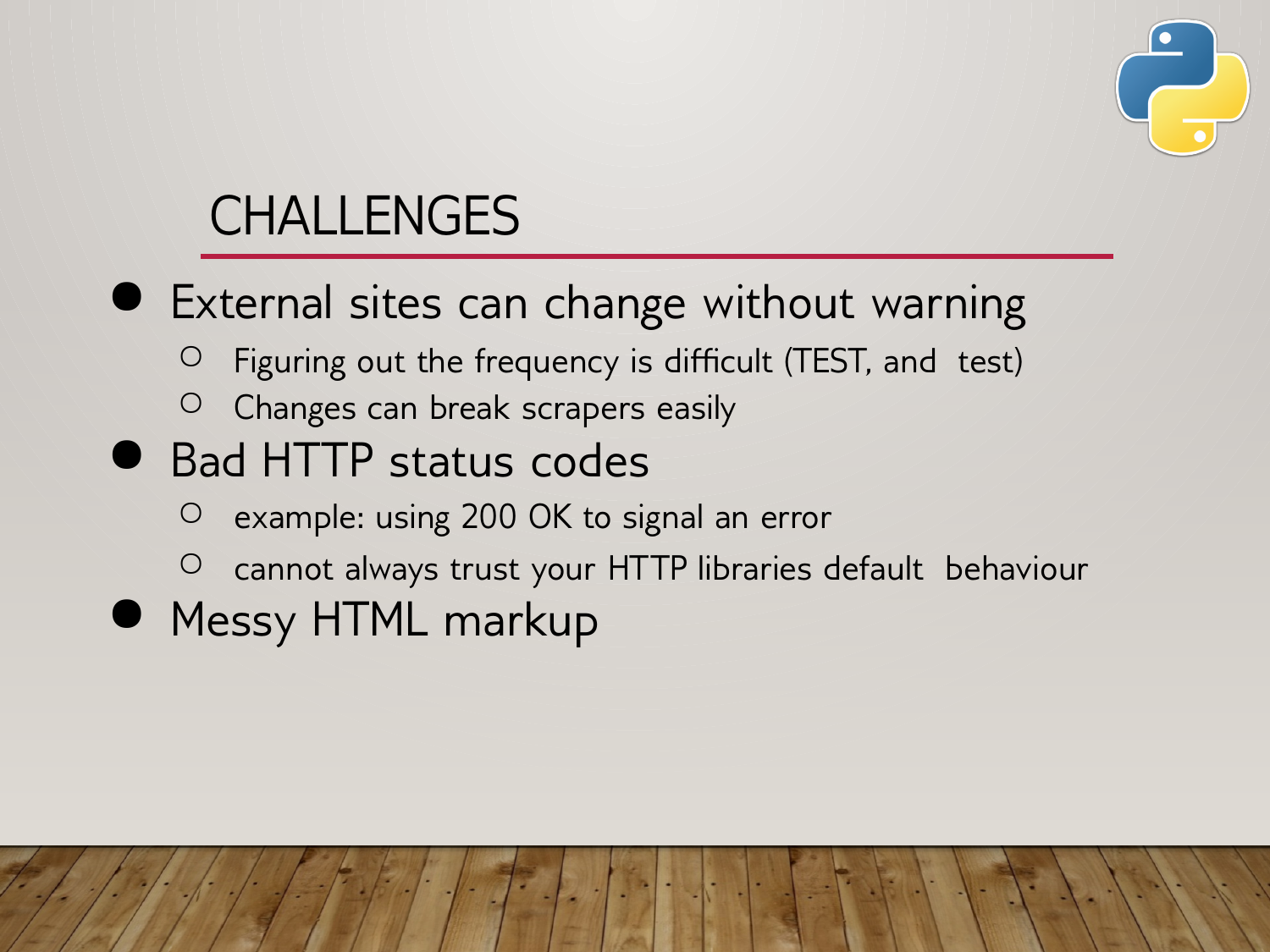

# Challenges
External sites can change without warning
Figuring out the frequency is difficult (TEST, and  test)
Changes can break scrapers easily
Bad HTTP status codes
example: using 200 OK to signal an error
cannot always trust your HTTP libraries default  behaviour
Messy HTML markup